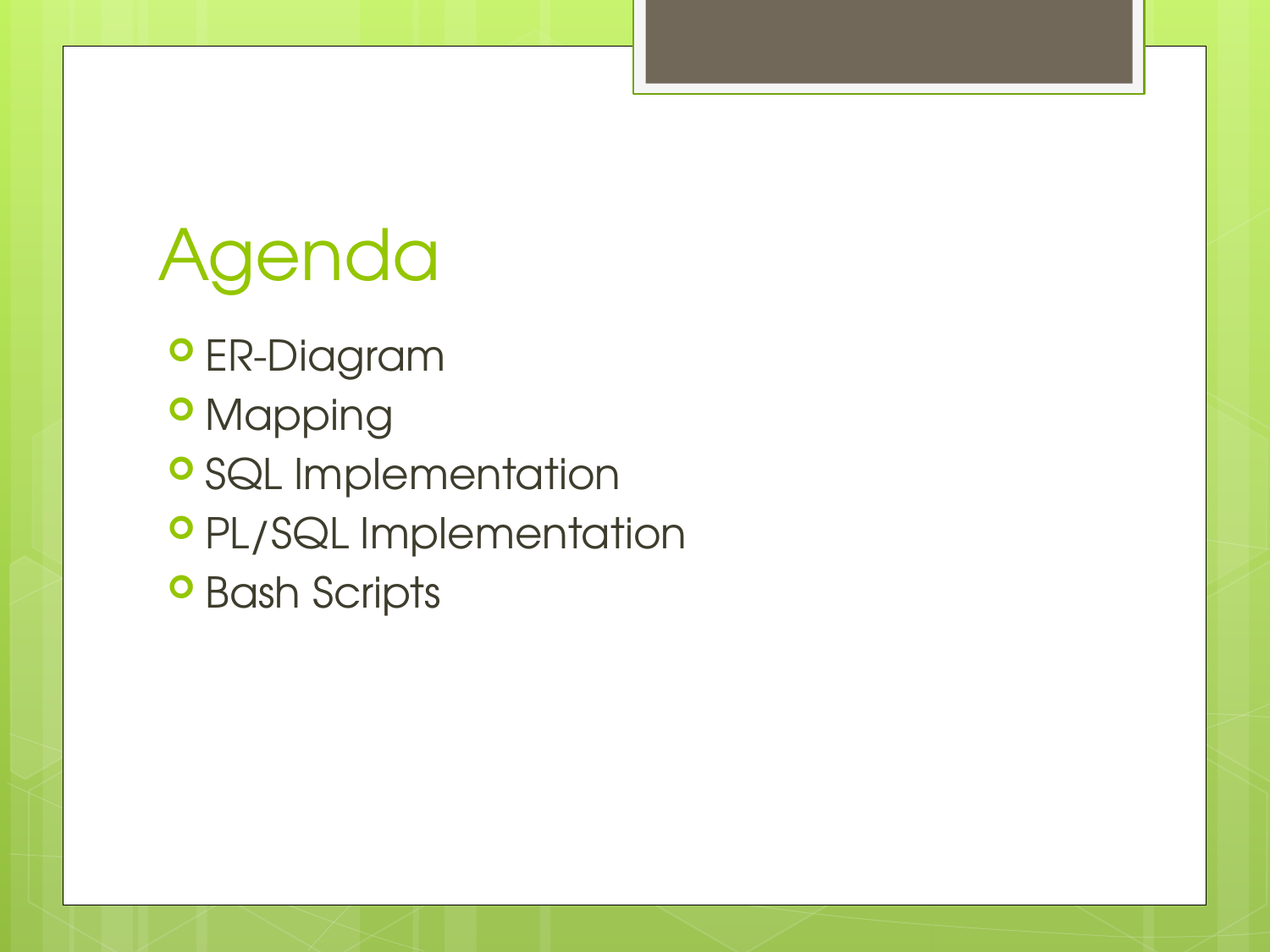

# Agenda
ER-Diagram
Mapping
SQL Implementation
PL/SQL Implementation
Bash Scripts